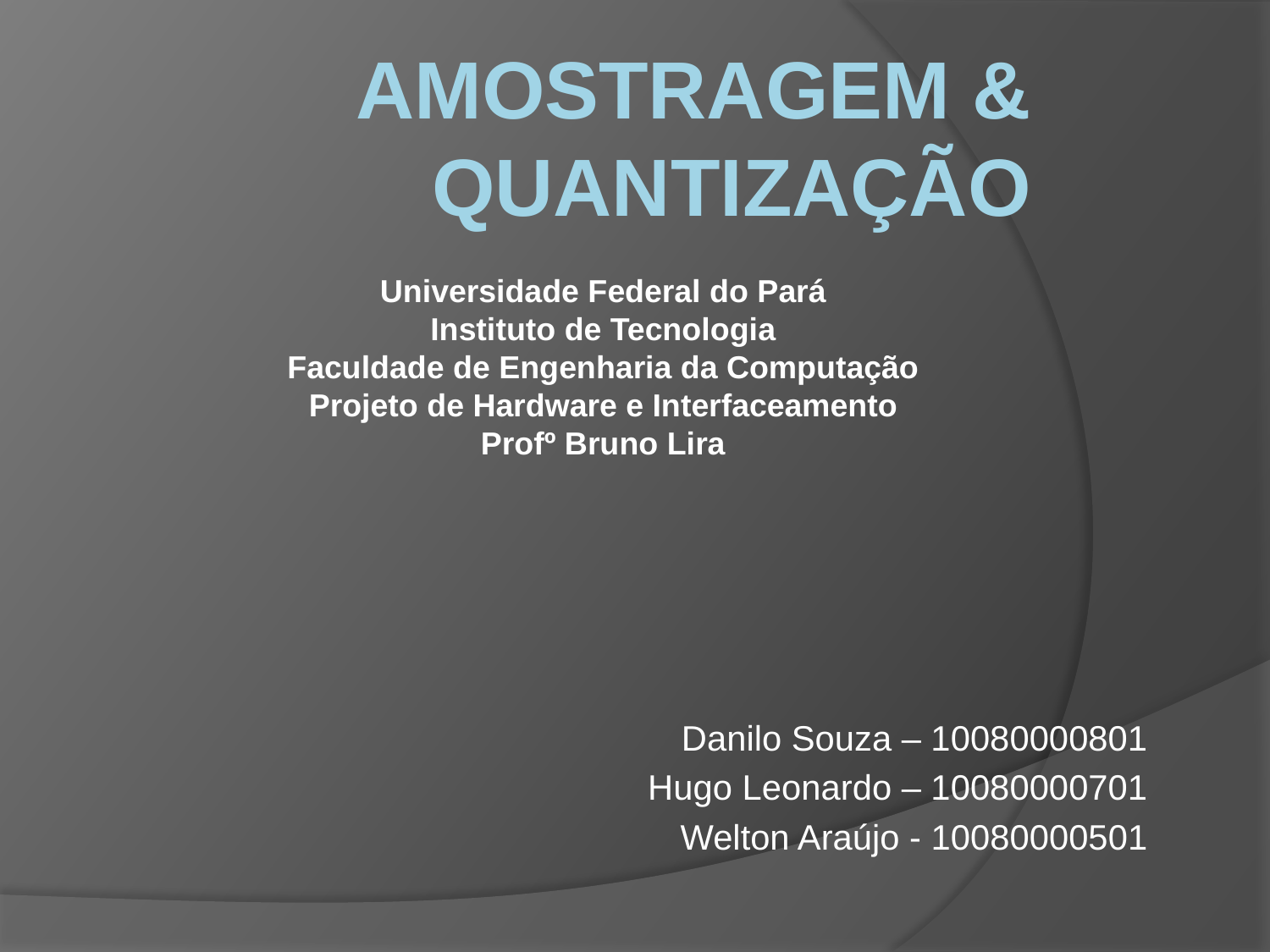

# Amostragem & Quantização
Universidade Federal do Pará
Instituto de Tecnologia
Faculdade de Engenharia da Computação
Projeto de Hardware e Interfaceamento
Profº Bruno Lira
Danilo Souza – 10080000801
Hugo Leonardo – 10080000701
Welton Araújo - 10080000501